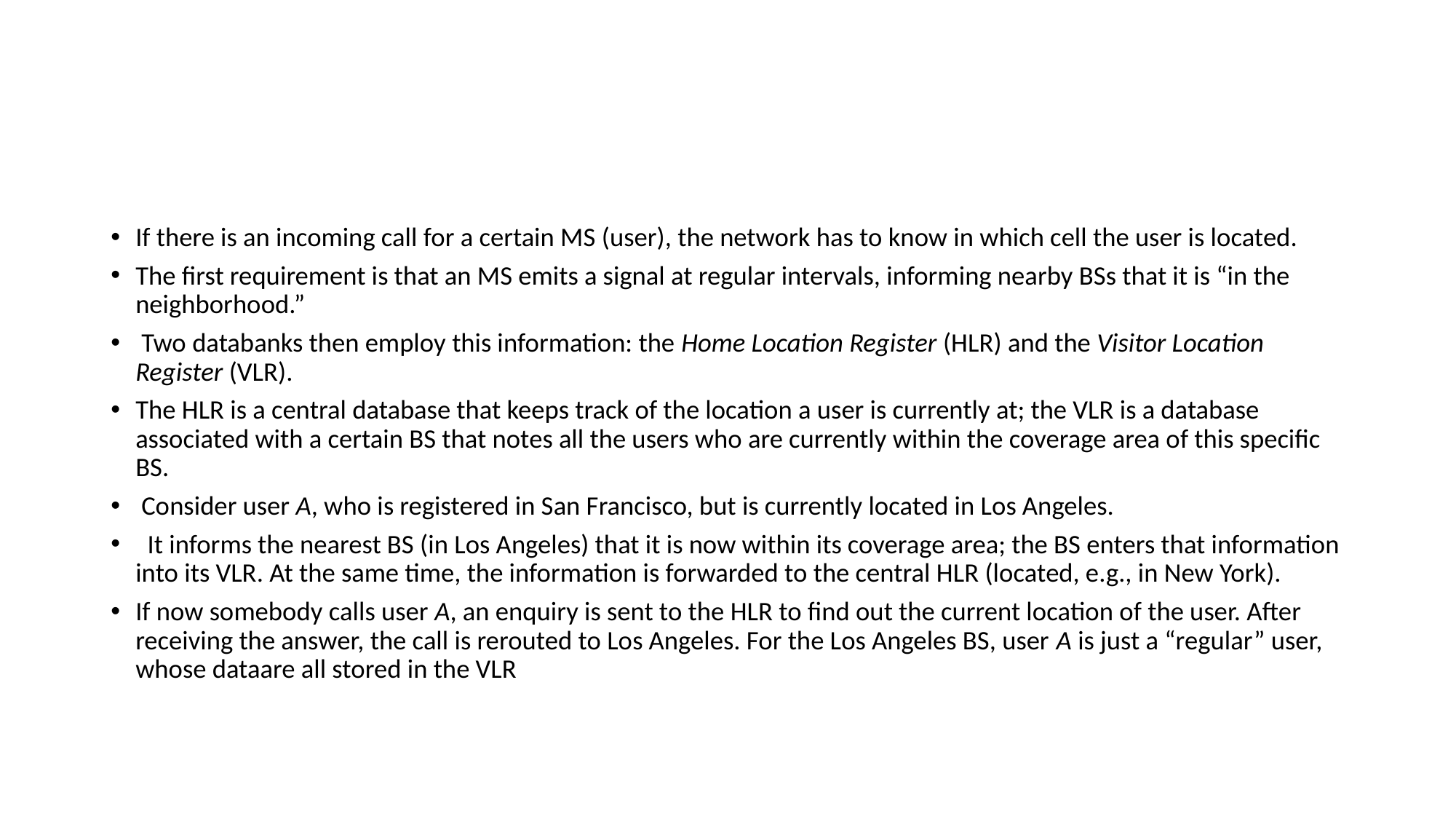

#
If there is an incoming call for a certain MS (user), the network has to know in which cell the user is located.
The first requirement is that an MS emits a signal at regular intervals, informing nearby BSs that it is “in the neighborhood.”
 Two databanks then employ this information: the Home Location Register (HLR) and the Visitor Location Register (VLR).
The HLR is a central database that keeps track of the location a user is currently at; the VLR is a database associated with a certain BS that notes all the users who are currently within the coverage area of this specific BS.
 Consider user A, who is registered in San Francisco, but is currently located in Los Angeles.
  It informs the nearest BS (in Los Angeles) that it is now within its coverage area; the BS enters that information into its VLR. At the same time, the information is forwarded to the central HLR (located, e.g., in New York).
If now somebody calls user A, an enquiry is sent to the HLR to find out the current location of the user. After receiving the answer, the call is rerouted to Los Angeles. For the Los Angeles BS, user A is just a “regular” user, whose dataare all stored in the VLR